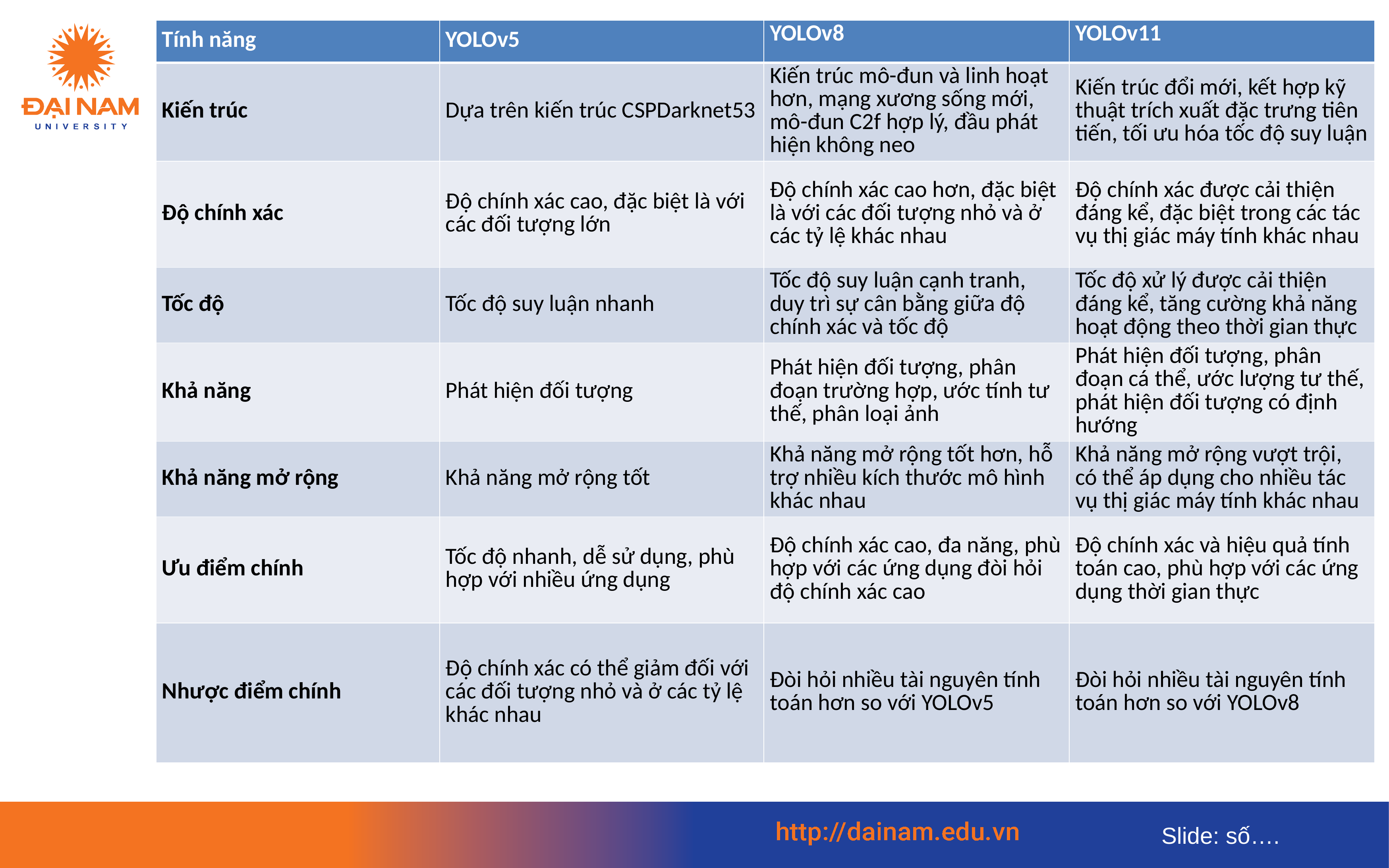

#
| Tính năng | YOLOv5 | YOLOv8 | YOLOv11 |
| --- | --- | --- | --- |
| Kiến trúc | Dựa trên kiến trúc CSPDarknet53 | Kiến trúc mô-đun và linh hoạt hơn, mạng xương sống mới, mô-đun C2f hợp lý, đầu phát hiện không neo | Kiến trúc đổi mới, kết hợp kỹ thuật trích xuất đặc trưng tiên tiến, tối ưu hóa tốc độ suy luận |
| Độ chính xác | Độ chính xác cao, đặc biệt là với các đối tượng lớn | Độ chính xác cao hơn, đặc biệt là với các đối tượng nhỏ và ở các tỷ lệ khác nhau | Độ chính xác được cải thiện đáng kể, đặc biệt trong các tác vụ thị giác máy tính khác nhau |
| Tốc độ | Tốc độ suy luận nhanh | Tốc độ suy luận cạnh tranh, duy trì sự cân bằng giữa độ chính xác và tốc độ | Tốc độ xử lý được cải thiện đáng kể, tăng cường khả năng hoạt động theo thời gian thực |
| Khả năng | Phát hiện đối tượng | Phát hiện đối tượng, phân đoạn trường hợp, ước tính tư thế, phân loại ảnh | Phát hiện đối tượng, phân đoạn cá thể, ước lượng tư thế, phát hiện đối tượng có định hướng |
| Khả năng mở rộng | Khả năng mở rộng tốt | Khả năng mở rộng tốt hơn, hỗ trợ nhiều kích thước mô hình khác nhau | Khả năng mở rộng vượt trội, có thể áp dụng cho nhiều tác vụ thị giác máy tính khác nhau |
| Ưu điểm chính | Tốc độ nhanh, dễ sử dụng, phù hợp với nhiều ứng dụng | Độ chính xác cao, đa năng, phù hợp với các ứng dụng đòi hỏi độ chính xác cao | Độ chính xác và hiệu quả tính toán cao, phù hợp với các ứng dụng thời gian thực |
| Nhược điểm chính | Độ chính xác có thể giảm đối với các đối tượng nhỏ và ở các tỷ lệ khác nhau | Đòi hỏi nhiều tài nguyên tính toán hơn so với YOLOv5 | Đòi hỏi nhiều tài nguyên tính toán hơn so với YOLOv8 |